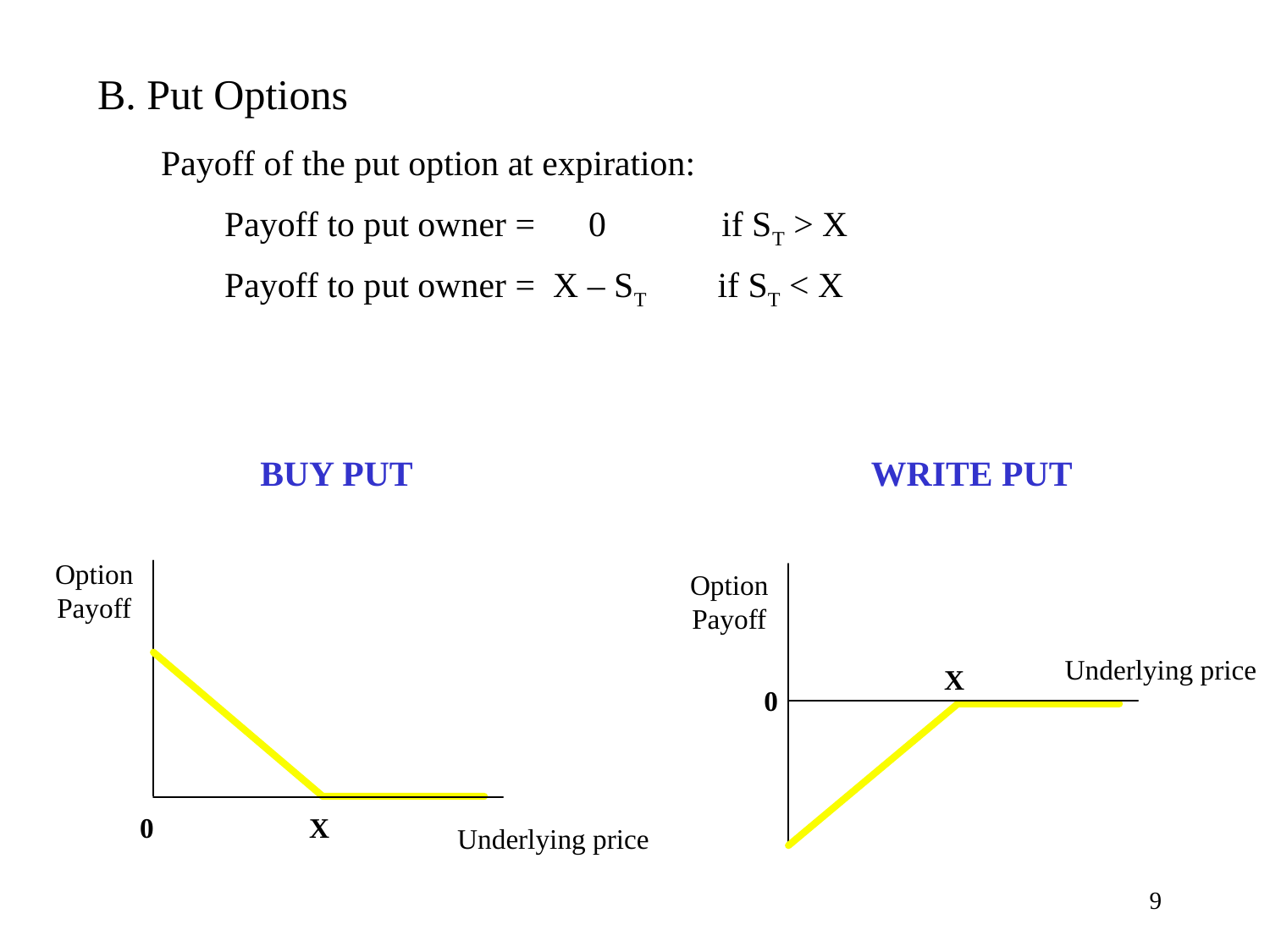

B. Put Options
      Payoff of the put option at expiration:
	Payoff to put owner =      0             if ST > X
	Payoff to put owner =  X – ST        if ST < X

BUY PUT
WRITE PUT

Option
Payoff

Option
Payoff
Underlying price
X
0
0
X
Underlying price
9